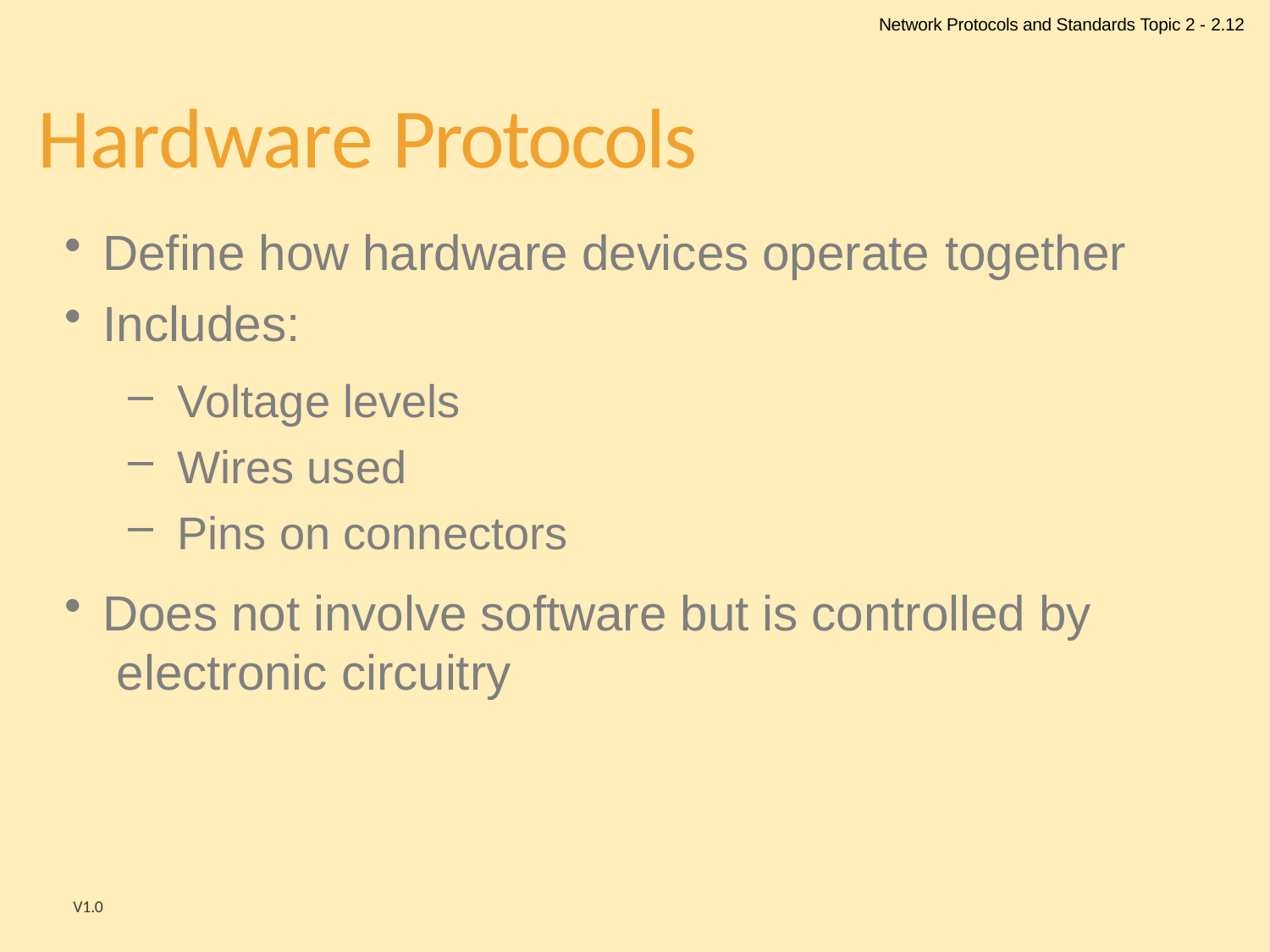

Network Protocols and Standards Topic 2 - 2.12
# Hardware Protocols
Define how hardware devices operate together
Includes:
Voltage levels
Wires used
Pins on connectors
Does not involve software but is controlled by  electronic circuitry
V1.0